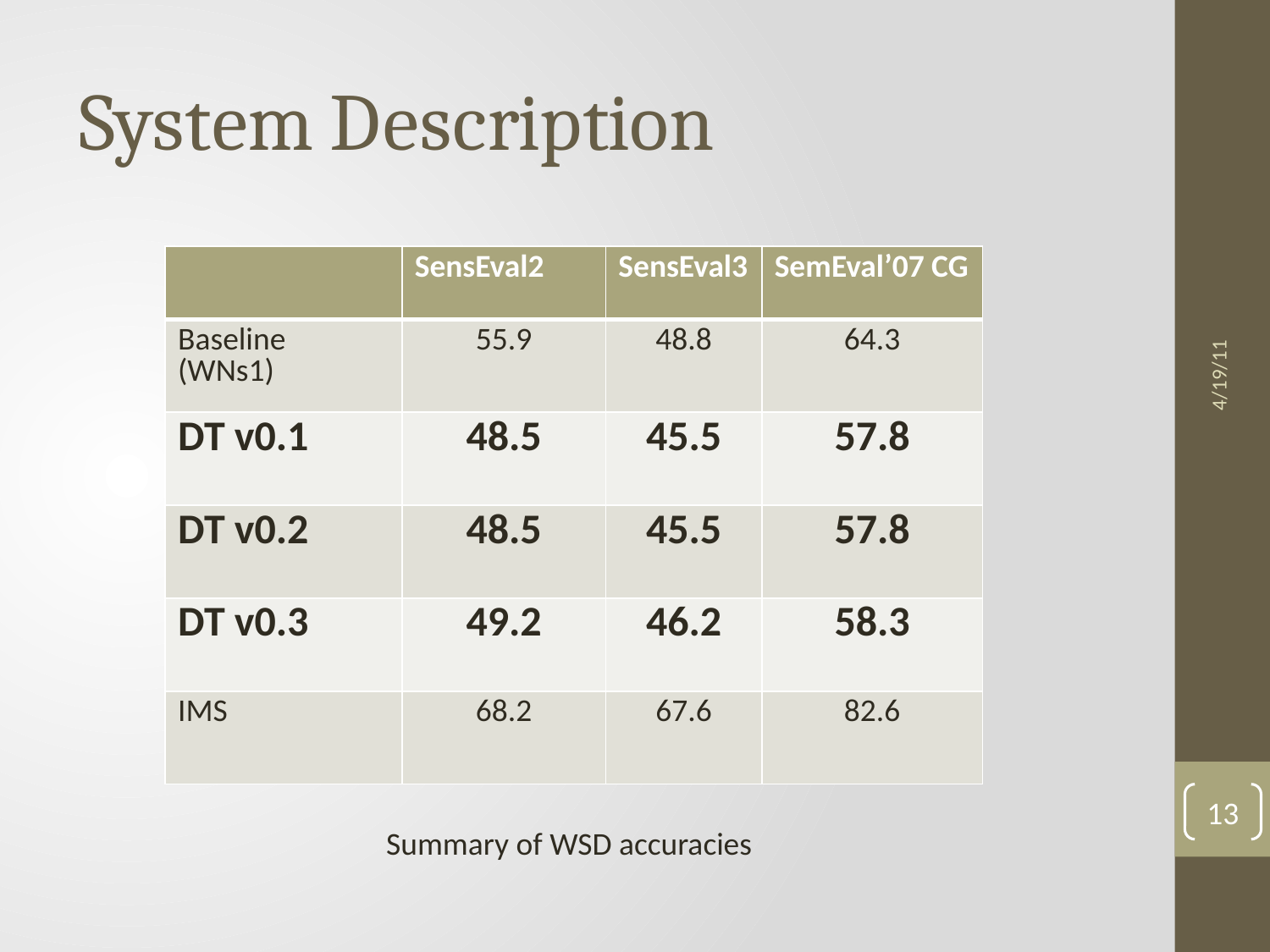

# System Description
4/19/11
|  | SensEval2 | SensEval3 | SemEval’07 CG |
| --- | --- | --- | --- |
| Baseline (WNs1) | 55.9 | 48.8 | 64.3 |
| DT v0.1 | 48.5 | 45.5 | 57.8 |
| DT v0.2 | 48.5 | 45.5 | 57.8 |
| DT v0.3 | 49.2 | 46.2 | 58.3 |
| IMS | 68.2 | 67.6 | 82.6 |
13
Summary of WSD accuracies